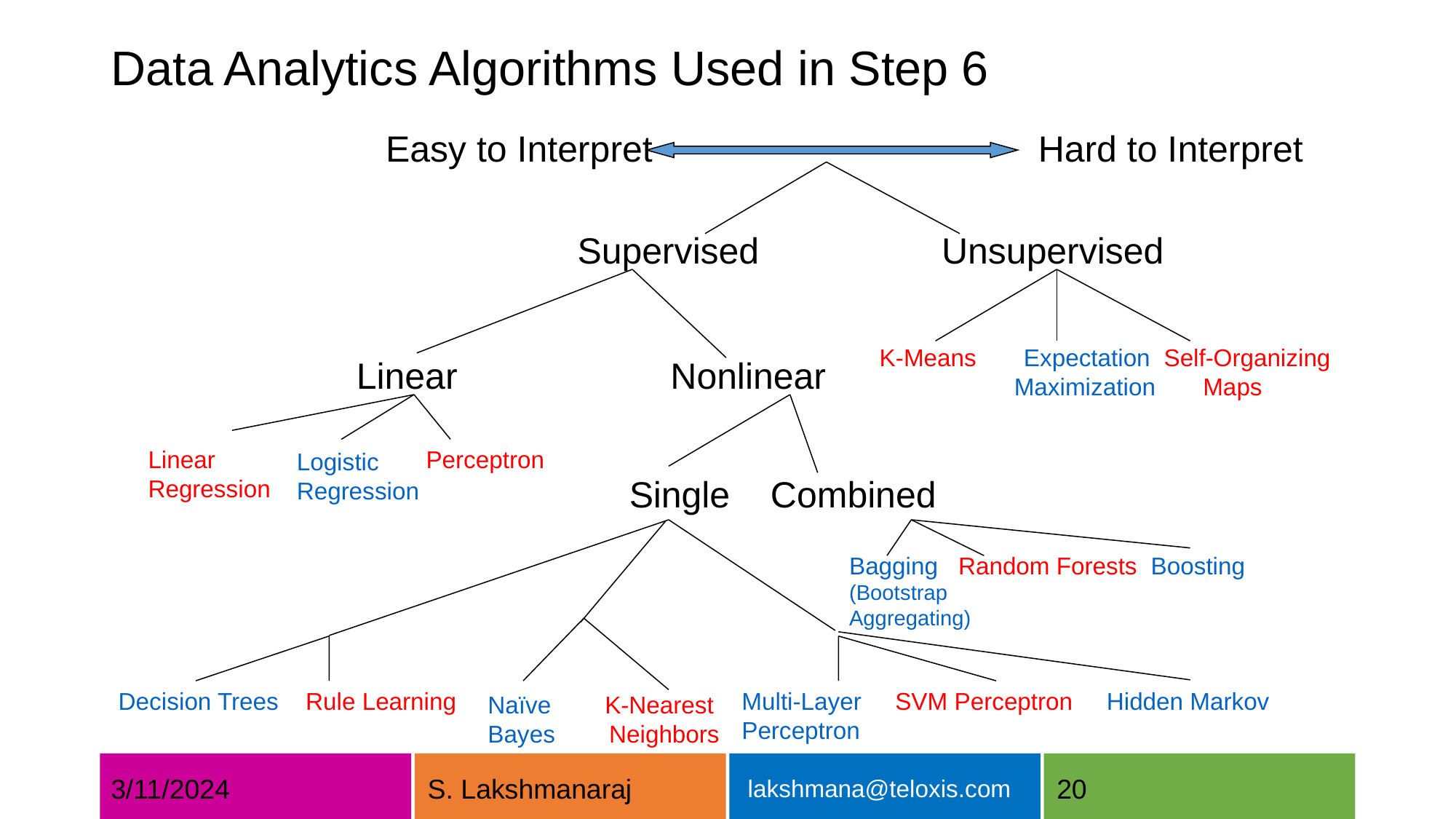

# Data Analytics Algorithms Used in Step 6
                           Easy to Interpret                                      Hard to Interpret

Supervised                  Unsupervised

K-Means       Expectation  Self-Organizing
                    Maximization       Maps
Linear                     Nonlinear

Linear
Regression
Perceptron
Logistic
Regression
Single    Combined

Bagging   Random Forests  Boosting
(Bootstrap
Aggregating)

Decision Trees    Rule Learning
Multi-Layer     SVM Perceptron     Hidden Markov
Perceptron
Naïve        K-Nearest
Bayes        Neighbors

20
3/11/2024
S. Lakshmanaraj